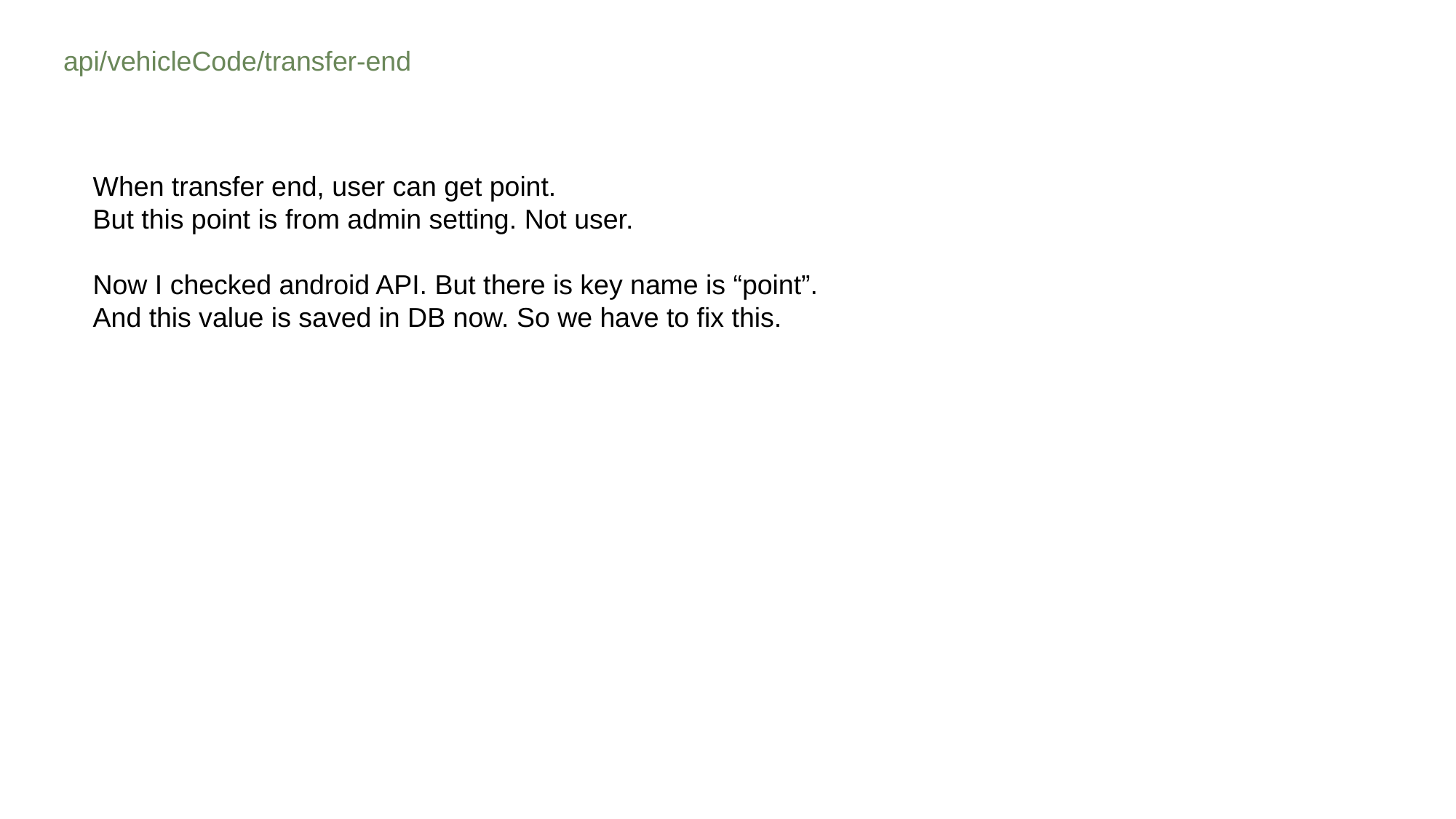

api/vehicleCode/transfer-end
When transfer end, user can get point.
But this point is from admin setting. Not user.

Now I checked android API. But there is key name is “point”.
And this value is saved in DB now. So we have to fix this.